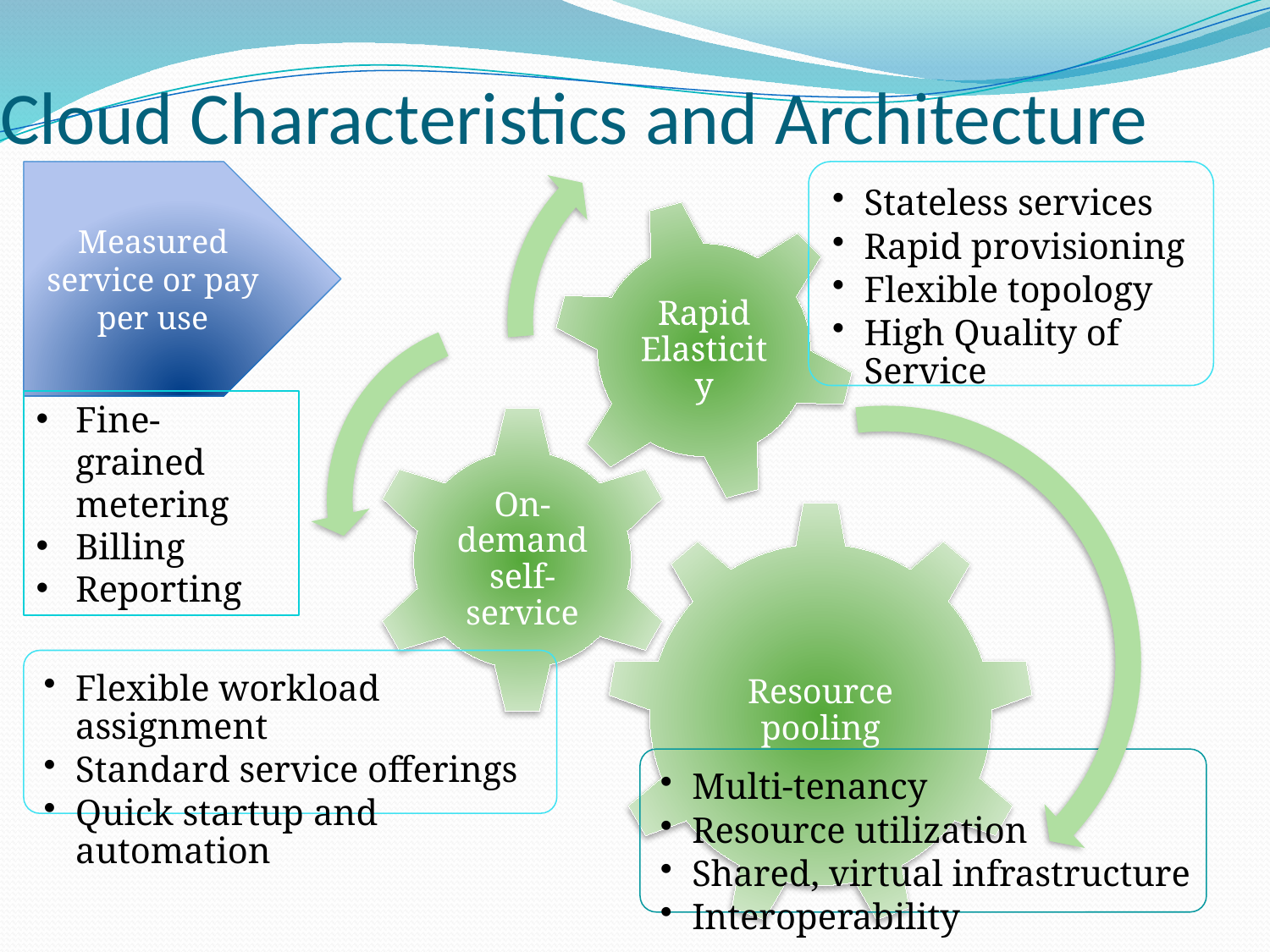

# Cloud Characteristics and Architecture
Resource pooling
Multi-tenancy
Resource utilization
Shared, virtual infrastructure
Interoperability
On-demand self-service
Flexible workload assignment
Standard service offerings
Quick startup and automation
Rapid Elasticity
Stateless services
Rapid provisioning
Flexible topology
High Quality of Service
Measured service or pay per use
Fine-grained metering
Billing
Reporting